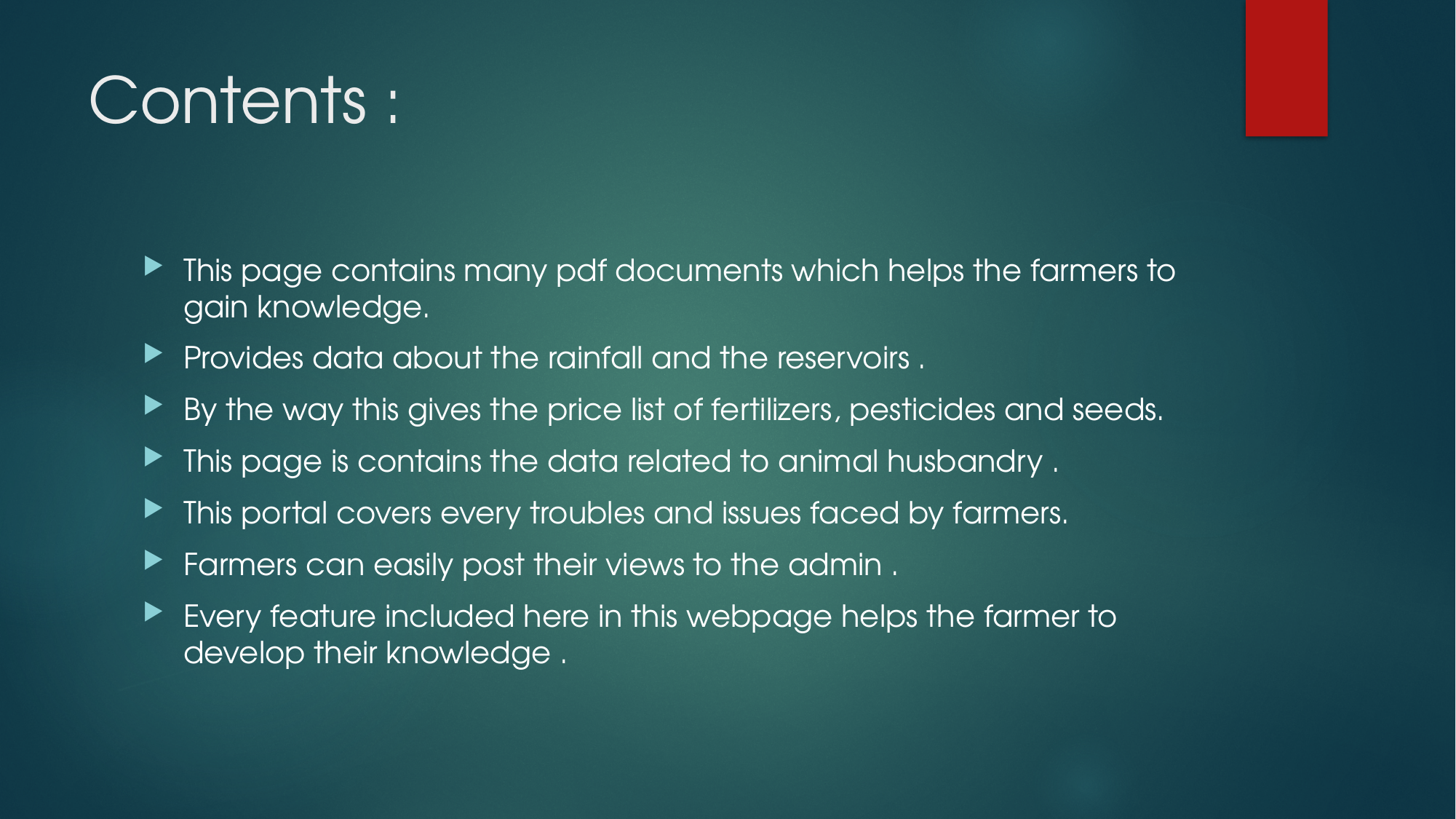

# Contents :
This page contains many pdf documents which helps the farmers to gain knowledge.
Provides data about the rainfall and the reservoirs .
By the way this gives the price list of fertilizers, pesticides and seeds.
This page is contains the data related to animal husbandry .
This portal covers every troubles and issues faced by farmers.
Farmers can easily post their views to the admin .
Every feature included here in this webpage helps the farmer to develop their knowledge .